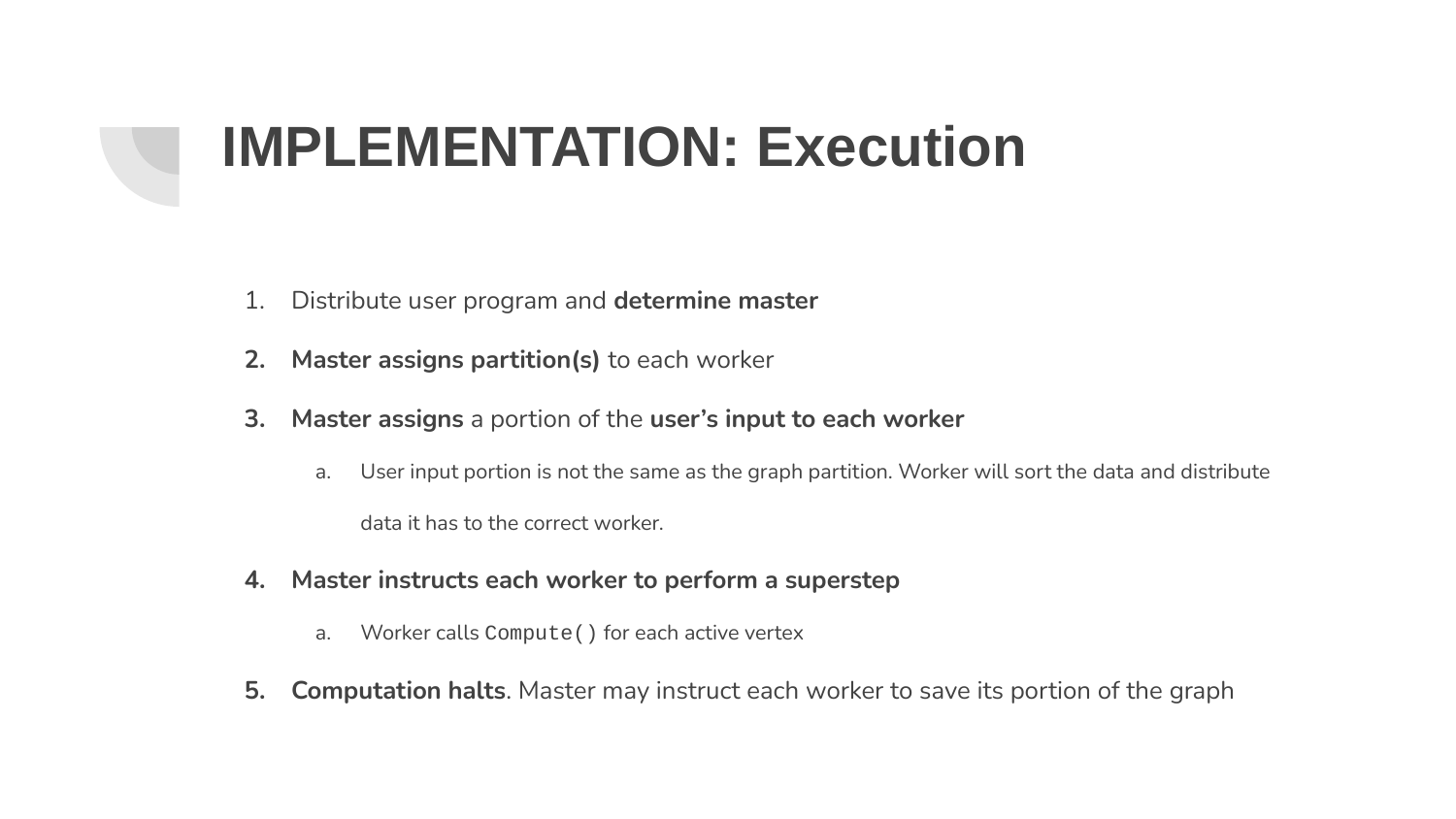

# IMPLEMENTATION: Execution
Distribute user program and determine master
Master assigns partition(s) to each worker
Master assigns a portion of the user’s input to each worker
User input portion is not the same as the graph partition. Worker will sort the data and distribute data it has to the correct worker.
Master instructs each worker to perform a superstep
Worker calls Compute() for each active vertex
Computation halts. Master may instruct each worker to save its portion of the graph